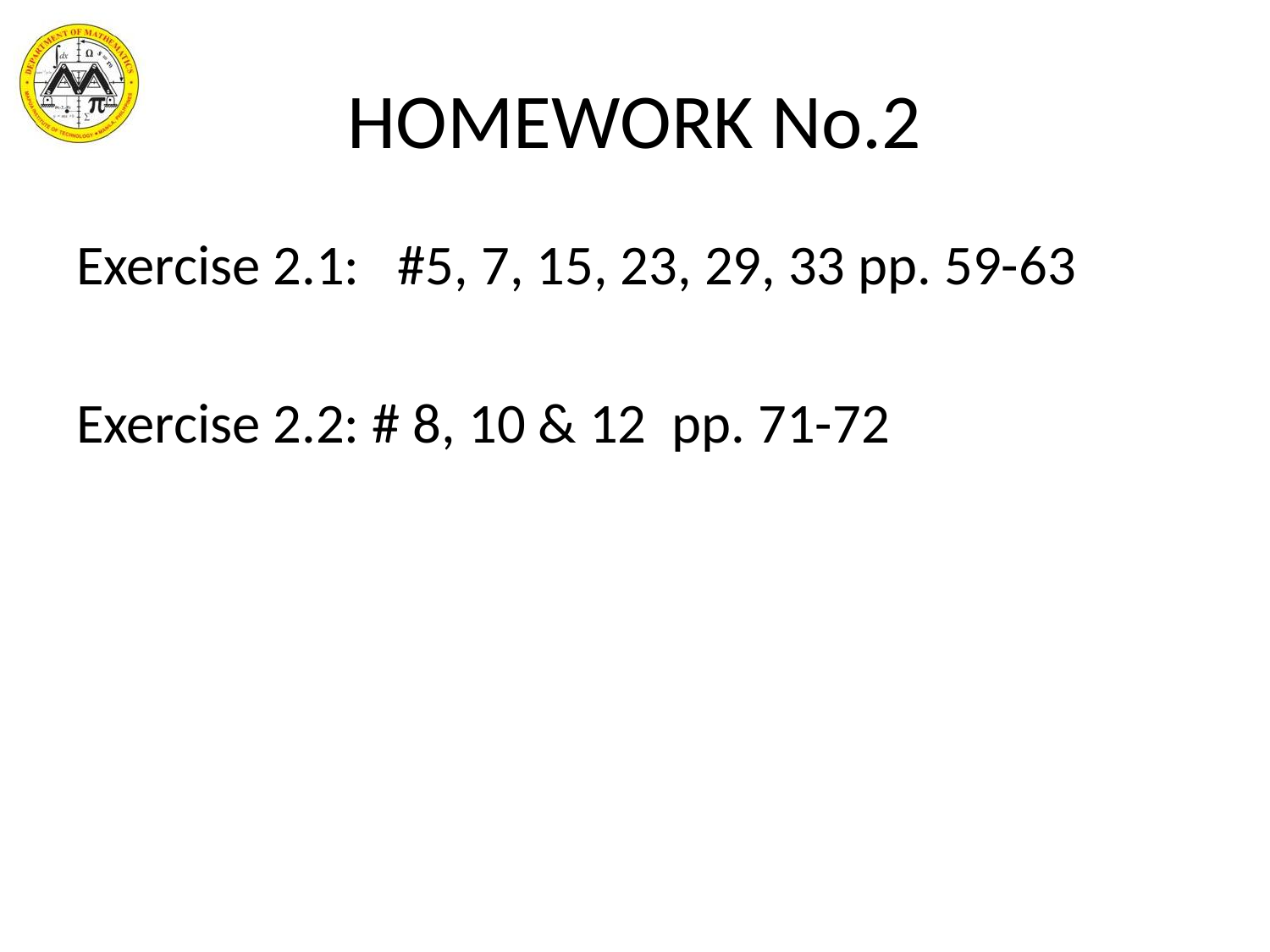

# HOMEWORK No.2
Exercise 2.1:   #5, 7, 15, 23, 29, 33 pp. 59-63

Exercise 2.2: # 8, 10 & 12  pp. 71-72